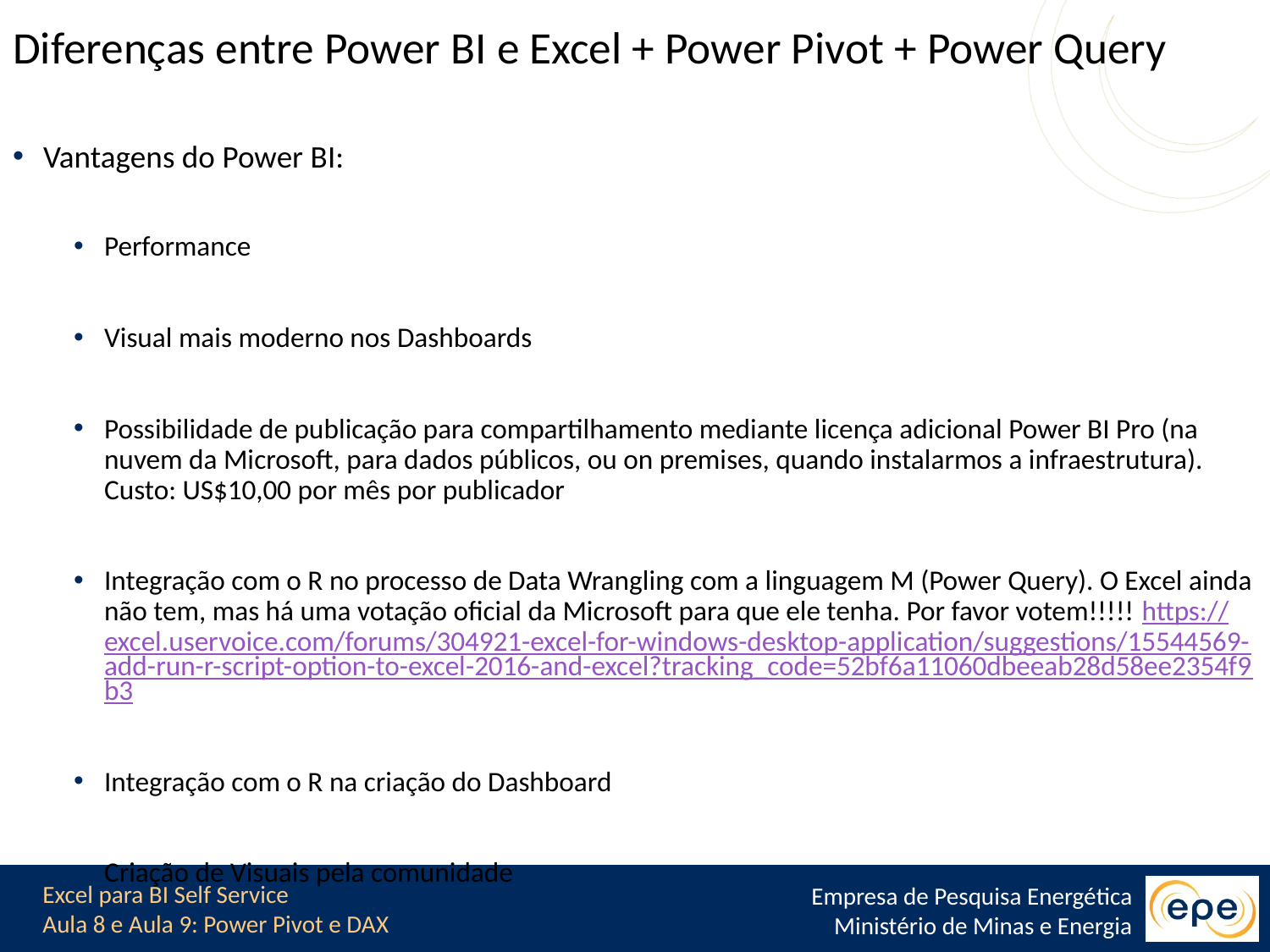

# Diferenças entre Power BI e Excel + Power Pivot + Power Query
Vantagens do Power BI:

Performance

Visual mais moderno nos Dashboards

Possibilidade de publicação para compartilhamento mediante licença adicional Power BI Pro (na nuvem da Microsoft, para dados públicos, ou on premises, quando instalarmos a infraestrutura). Custo: US$10,00 por mês por publicador

Integração com o R no processo de Data Wrangling com a linguagem M (Power Query). O Excel ainda não tem, mas há uma votação oficial da Microsoft para que ele tenha. Por favor votem!!!!! https://excel.uservoice.com/forums/304921-excel-for-windows-desktop-application/suggestions/15544569-add-run-r-script-option-to-excel-2016-and-excel?tracking_code=52bf6a11060dbeeab28d58ee2354f9b3

Integração com o R na criação do Dashboard

Criação de Visuais pela comunidade